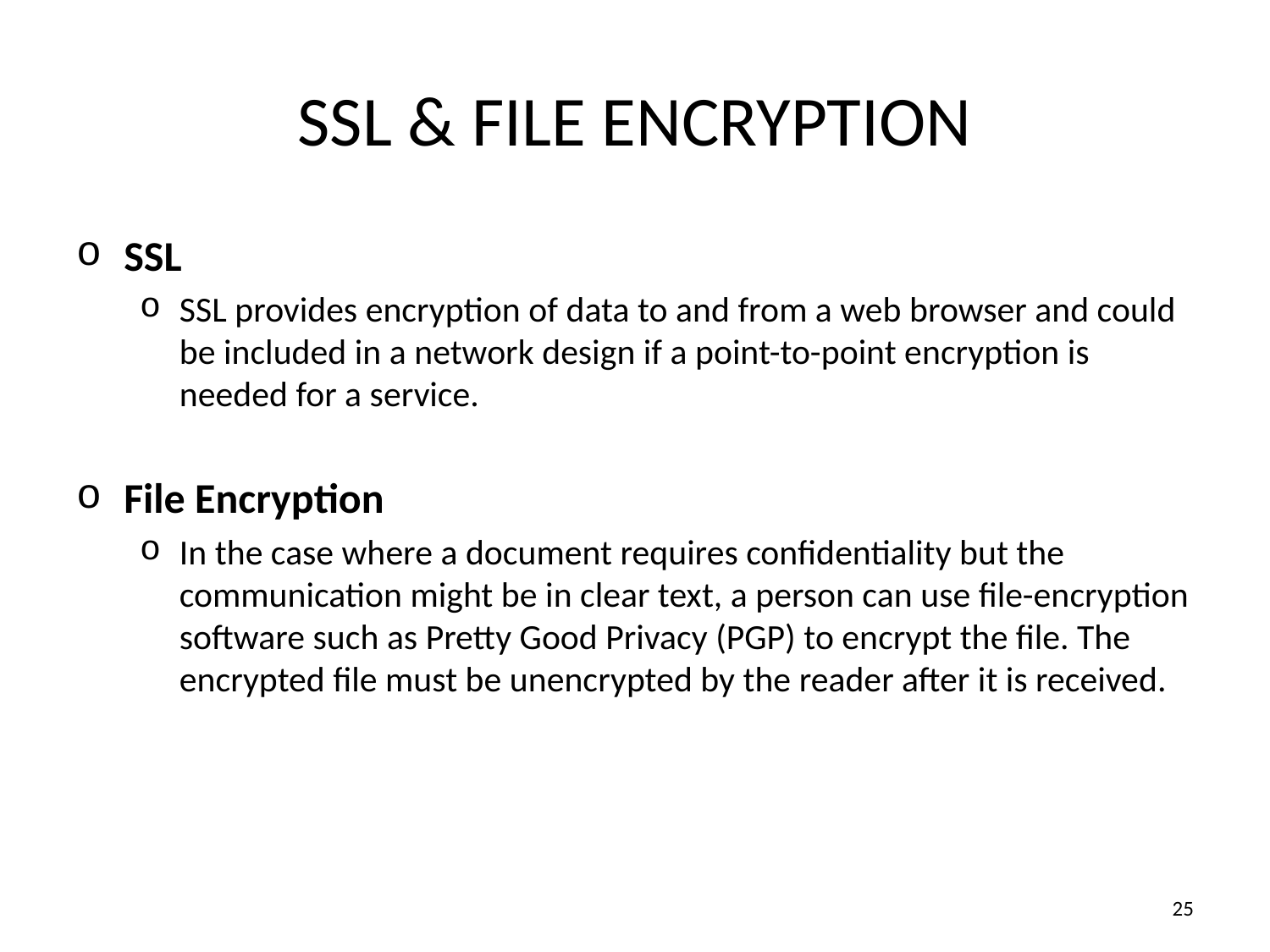

# SSL & File Encryption
SSL
SSL provides encryption of data to and from a web browser and could be included in a network design if a point-to-point encryption is needed for a service.

File Encryption
In the case where a document requires confidentiality but the communication might be in clear text, a person can use file-encryption software such as Pretty Good Privacy (PGP) to encrypt the file. The encrypted file must be unencrypted by the reader after it is received.

25